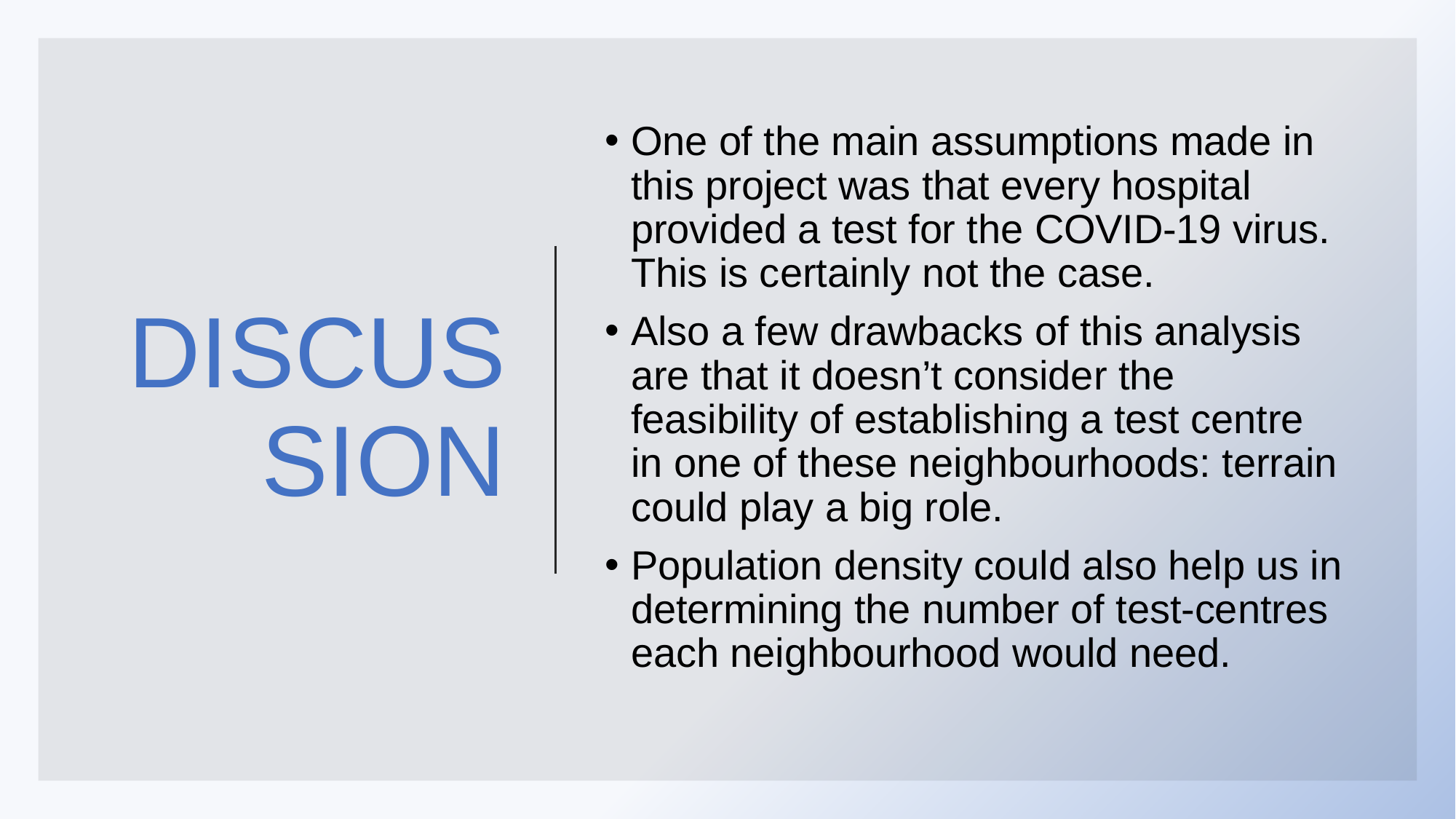

# DISCUSSION
One of the main assumptions made in this project was that every hospital provided a test for the COVID-19 virus. This is certainly not the case.
Also a few drawbacks of this analysis are that it doesn’t consider the feasibility of establishing a test centre in one of these neighbourhoods: terrain could play a big role.
Population density could also help us in determining the number of test-centres each neighbourhood would need.